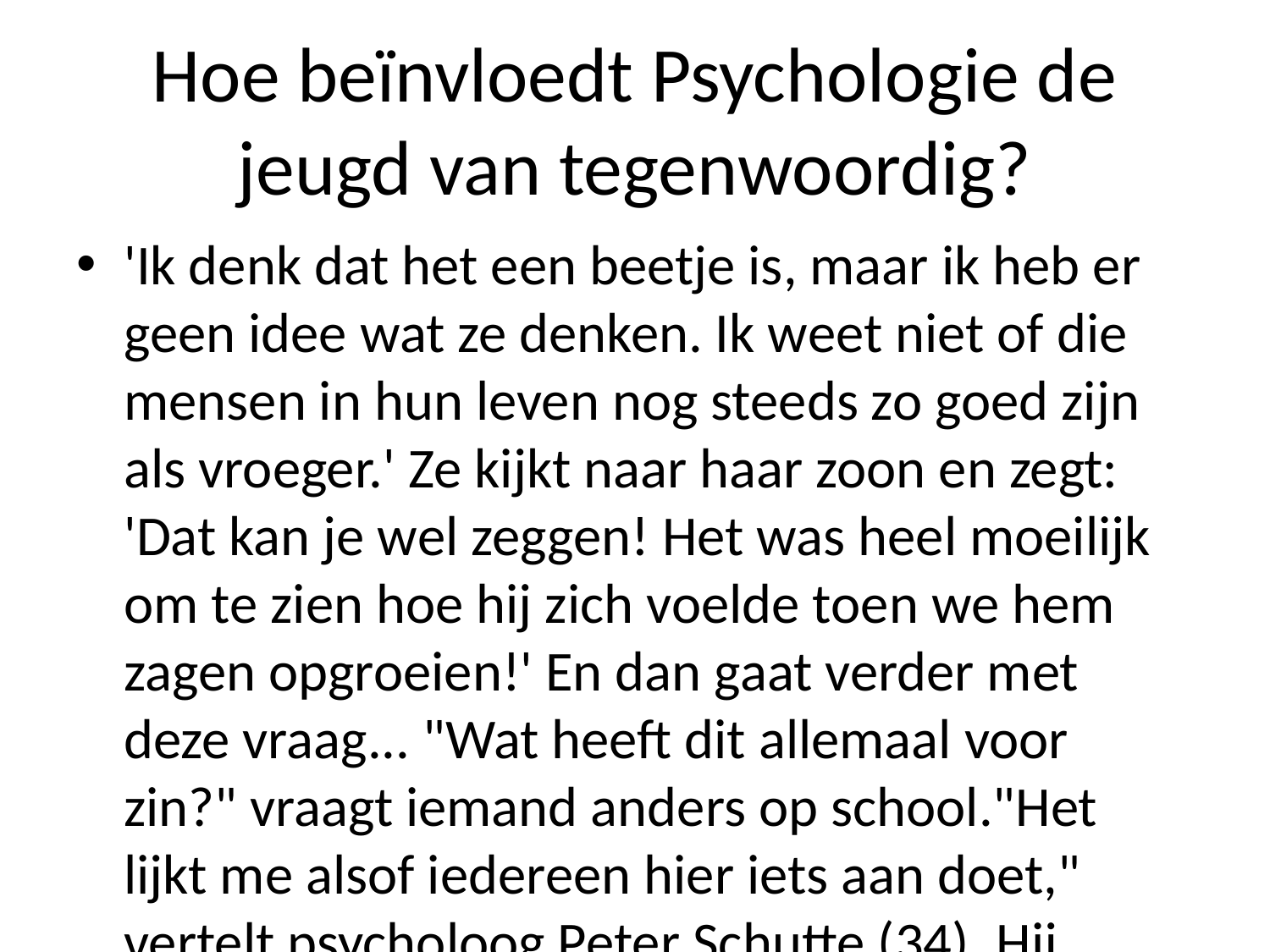

# Hoe beïnvloedt Psychologie de jeugd van tegenwoordig?
'Ik denk dat het een beetje is, maar ik heb er geen idee wat ze denken. Ik weet niet of die mensen in hun leven nog steeds zo goed zijn als vroeger.' Ze kijkt naar haar zoon en zegt: 'Dat kan je wel zeggen! Het was heel moeilijk om te zien hoe hij zich voelde toen we hem zagen opgroeien!' En dan gaat verder met deze vraag... "Wat heeft dit allemaal voor zin?" vraagt iemand anders op school."Het lijkt me alsof iedereen hier iets aan doet," vertelt psycholoog Peter Schutte (34). Hij denkt over alle dingen waar psychologen kunnen leren omgaan - bijvoorbeeld door zelfonderzoek bij kinderen; daar moet ook onderzoek worden gedaan nagegaan voordat ouders besluiten welke therapie hen willen volgen.""Als kind werd mijn vader gevraagd waarom wij ons nu al jaren hebben geleerd", vervolgt Van der Heijden uit Amsterdam-Noord tot eind vorig jaar overleden moeder Jutta Leerdammaeker ('een vrouw wier man nooit meer getrouwd had').